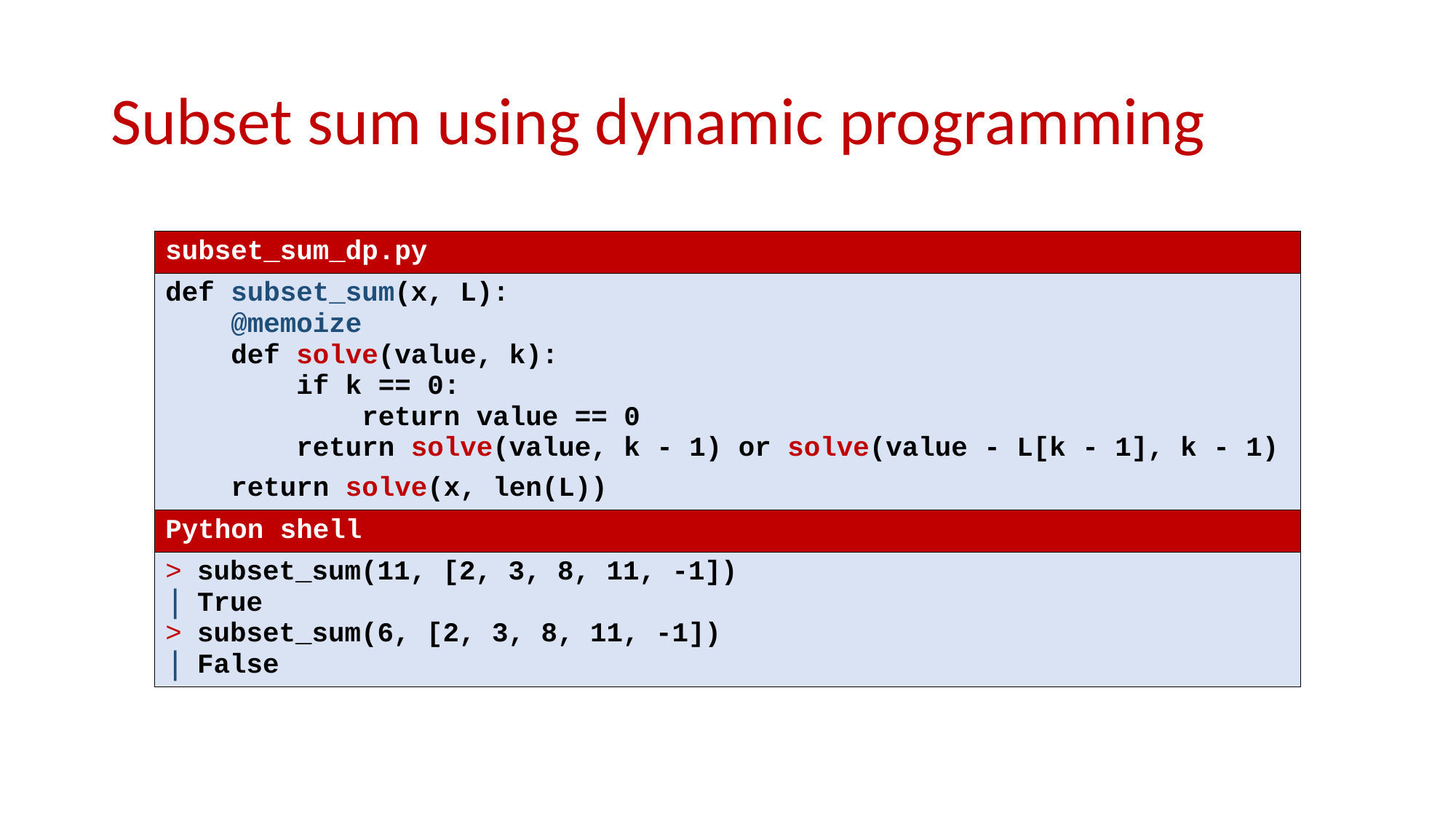

# Subset sum using dynamic programming
| subset\_sum\_dp.py |
| --- |
| def subset\_sum(x, L): @memoize def solve(value, k): if k == 0: return value == 0 return solve(value, k - 1) or solve(value - L[k - 1], k - 1) return solve(x, len(L)) |
| Python shell |
| subset\_sum(11, [2, 3, 8, 11, -1]) True subset\_sum(6, [2, 3, 8, 11, -1]) False |